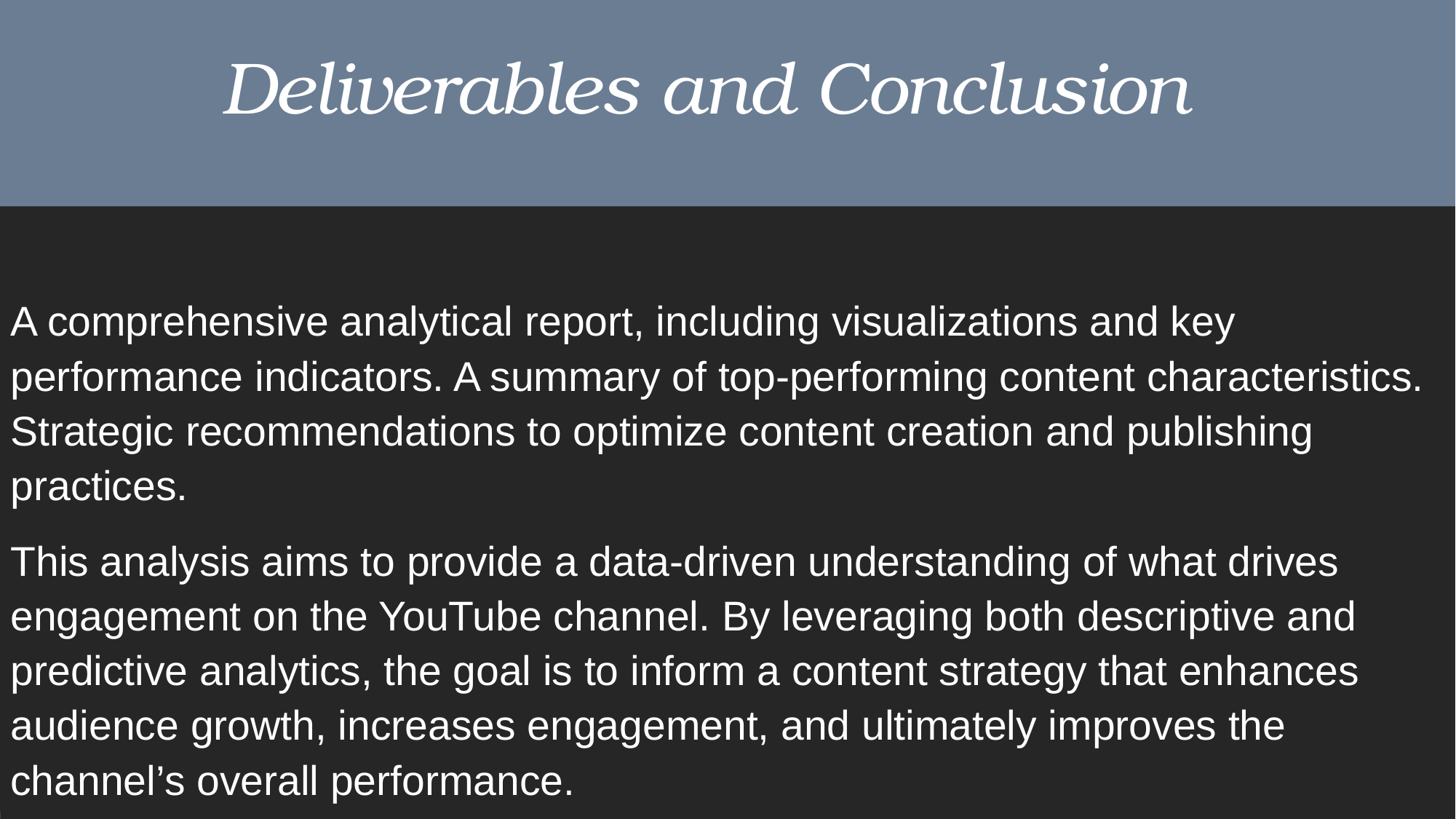

# Deliverables and Conclusion

A comprehensive analytical report, including visualizations and key performance indicators. A summary of top-performing content characteristics. Strategic recommendations to optimize content creation and publishing practices.
This analysis aims to provide a data-driven understanding of what drives engagement on the YouTube channel. By leveraging both descriptive and predictive analytics, the goal is to inform a content strategy that enhances audience growth, increases engagement, and ultimately improves the channel’s overall performance.